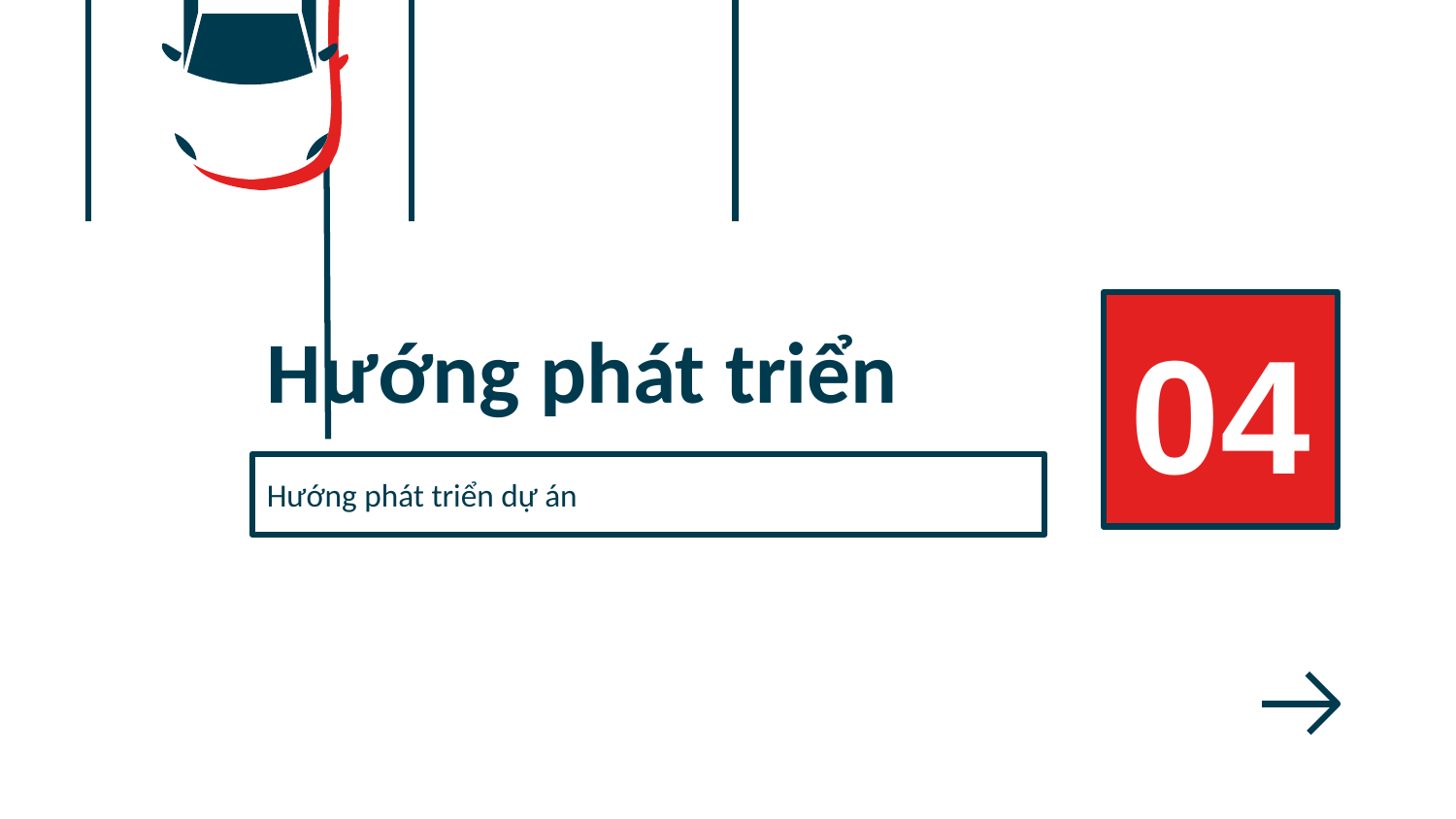

04
# Hướng phát triển
Hướng phát triển dự án